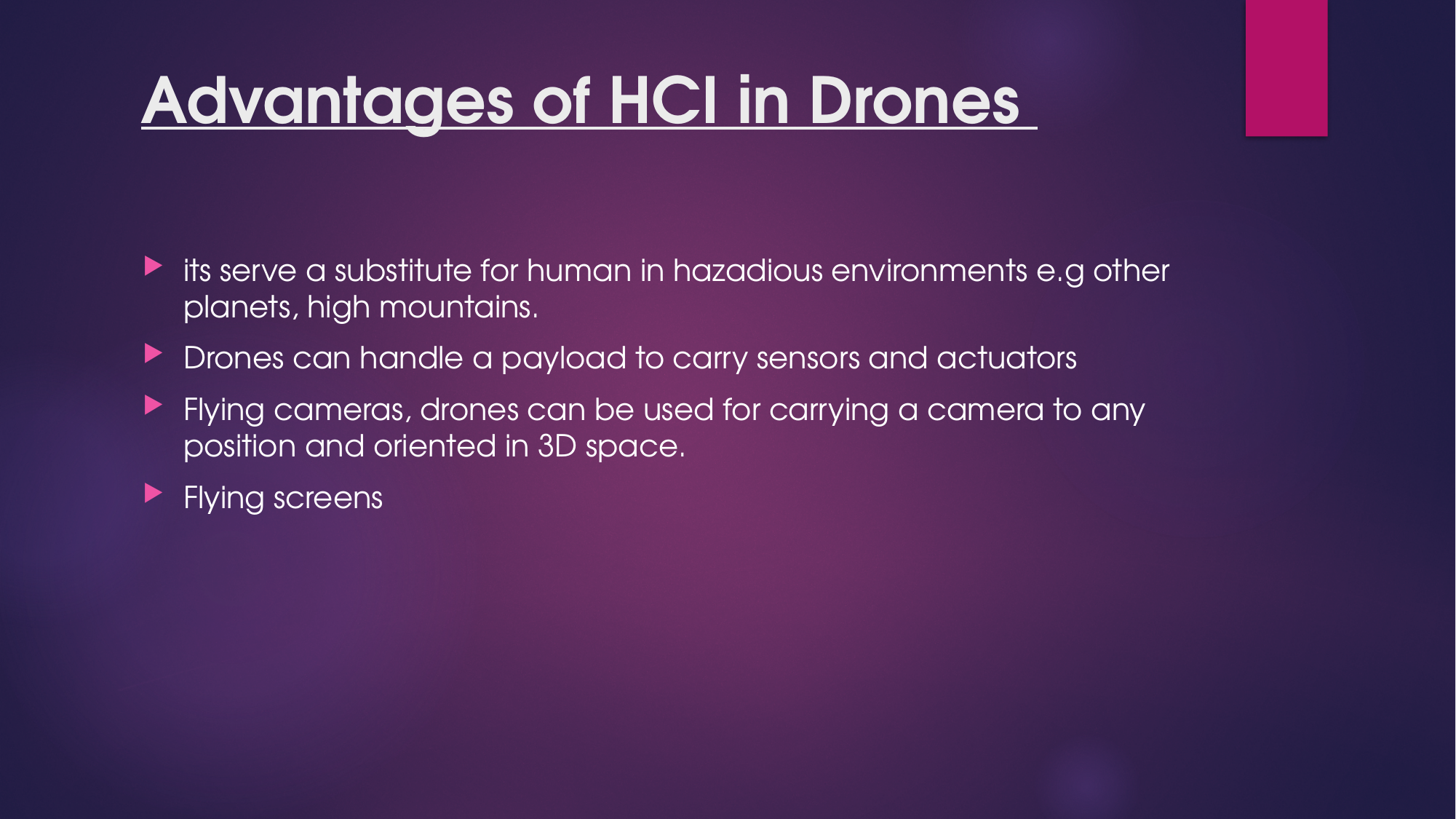

# Advantages of HCI in Drones
its serve a substitute for human in hazadious environments e.g other planets, high mountains.
Drones can handle a payload to carry sensors and actuators
Flying cameras, drones can be used for carrying a camera to any position and oriented in 3D space.
Flying screens